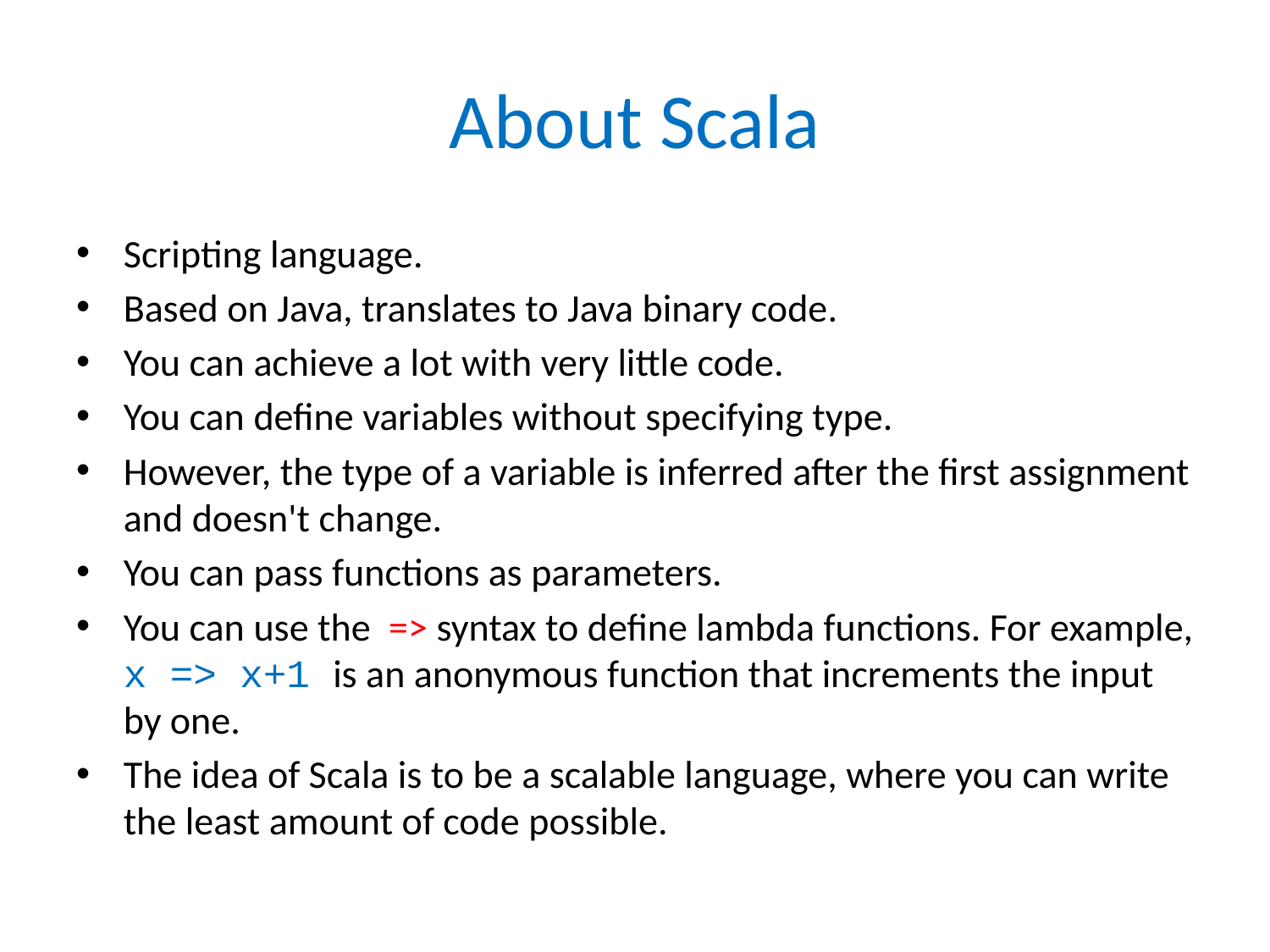

# About Scala
Scripting language.
Based on Java, translates to Java binary code.
You can achieve a lot with very little code.
You can define variables without specifying type.
However, the type of a variable is inferred after the first assignment and doesn't change.
You can pass functions as parameters.
You can use the  => syntax to define lambda functions. For example, x => x+1 is an anonymous function that increments the input by one.
The idea of Scala is to be a scalable language, where you can write the least amount of code possible.